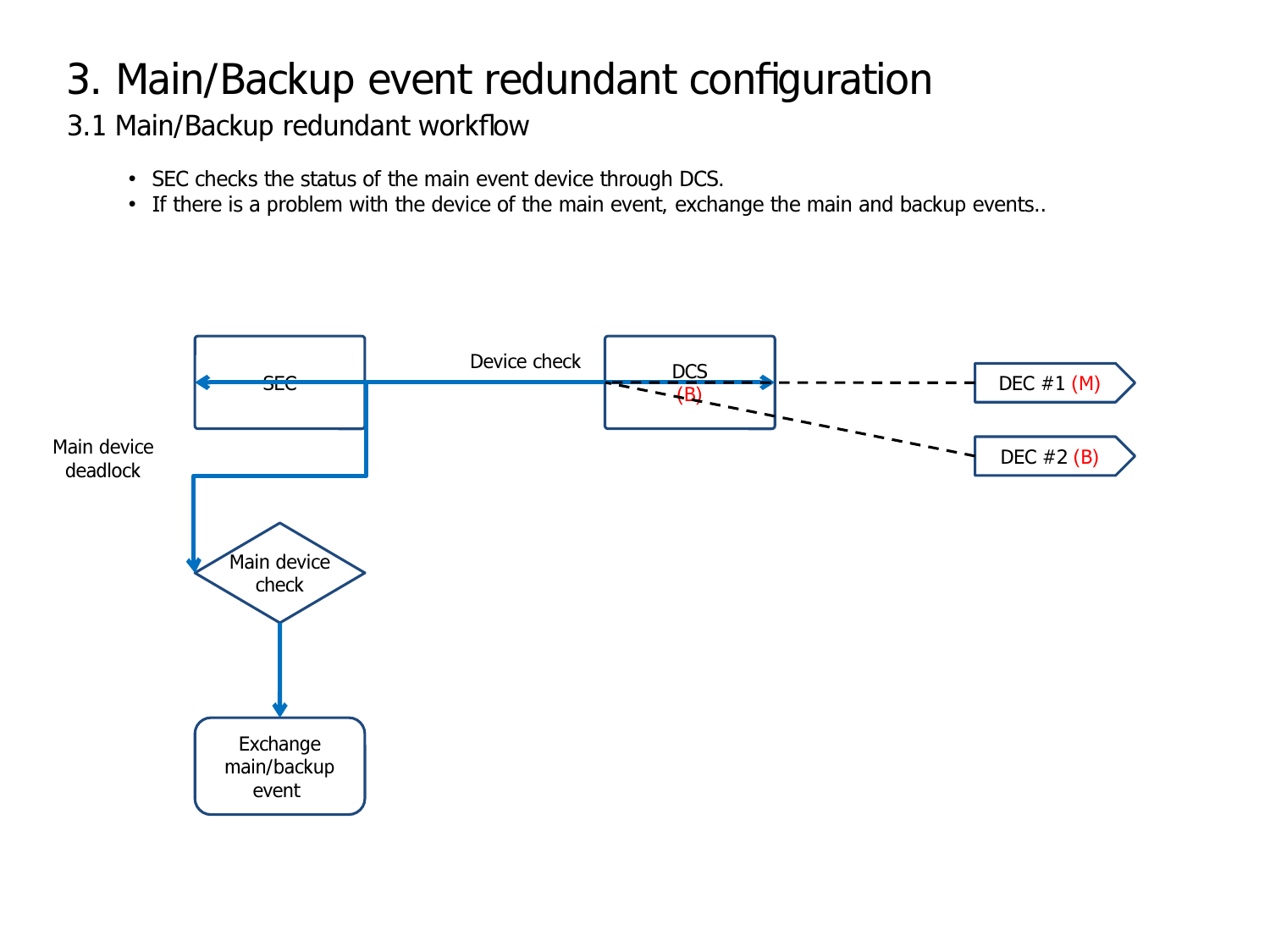

3. Main/Backup event redundant configuration
3.1 Main/Backup redundant workflow
SEC checks the status of the main event device through DCS.
If there is a problem with the device of the main event, exchange the main and backup events..
SEC
DCS
(B)
Device check
DEC #1 (M)
Main device
deadlock
DEC #2 (B)
Main device
check
Exchange
main/backup
event